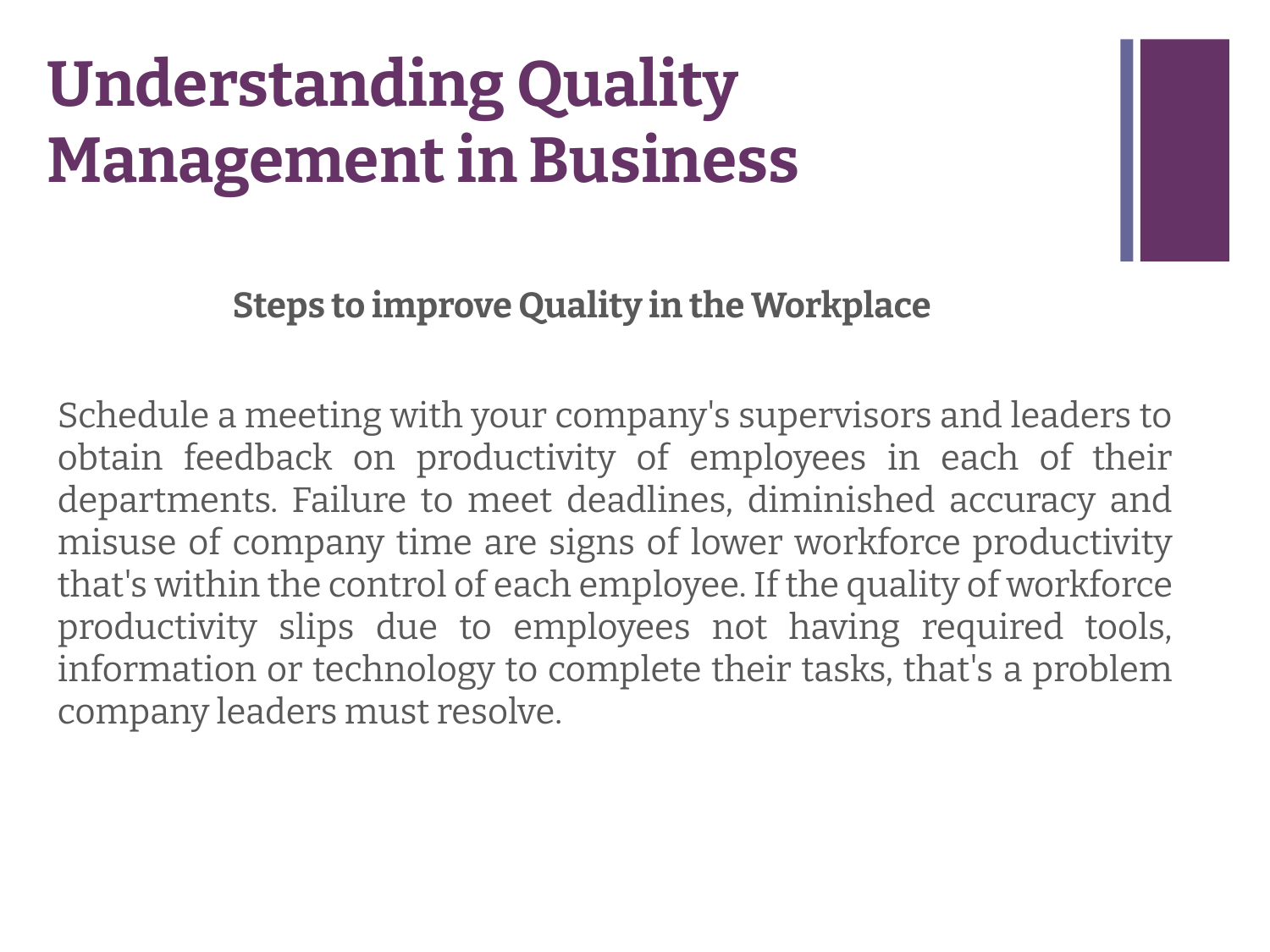

Understanding Quality Management in Business
Steps to improve Quality in the Workplace
Schedule a meeting with your company's supervisors and leaders to obtain feedback on productivity of employees in each of their departments. Failure to meet deadlines, diminished accuracy and misuse of company time are signs of lower workforce productivity that's within the control of each employee. If the quality of workforce productivity slips due to employees not having required tools, information or technology to complete their tasks, that's a problem company leaders must resolve.